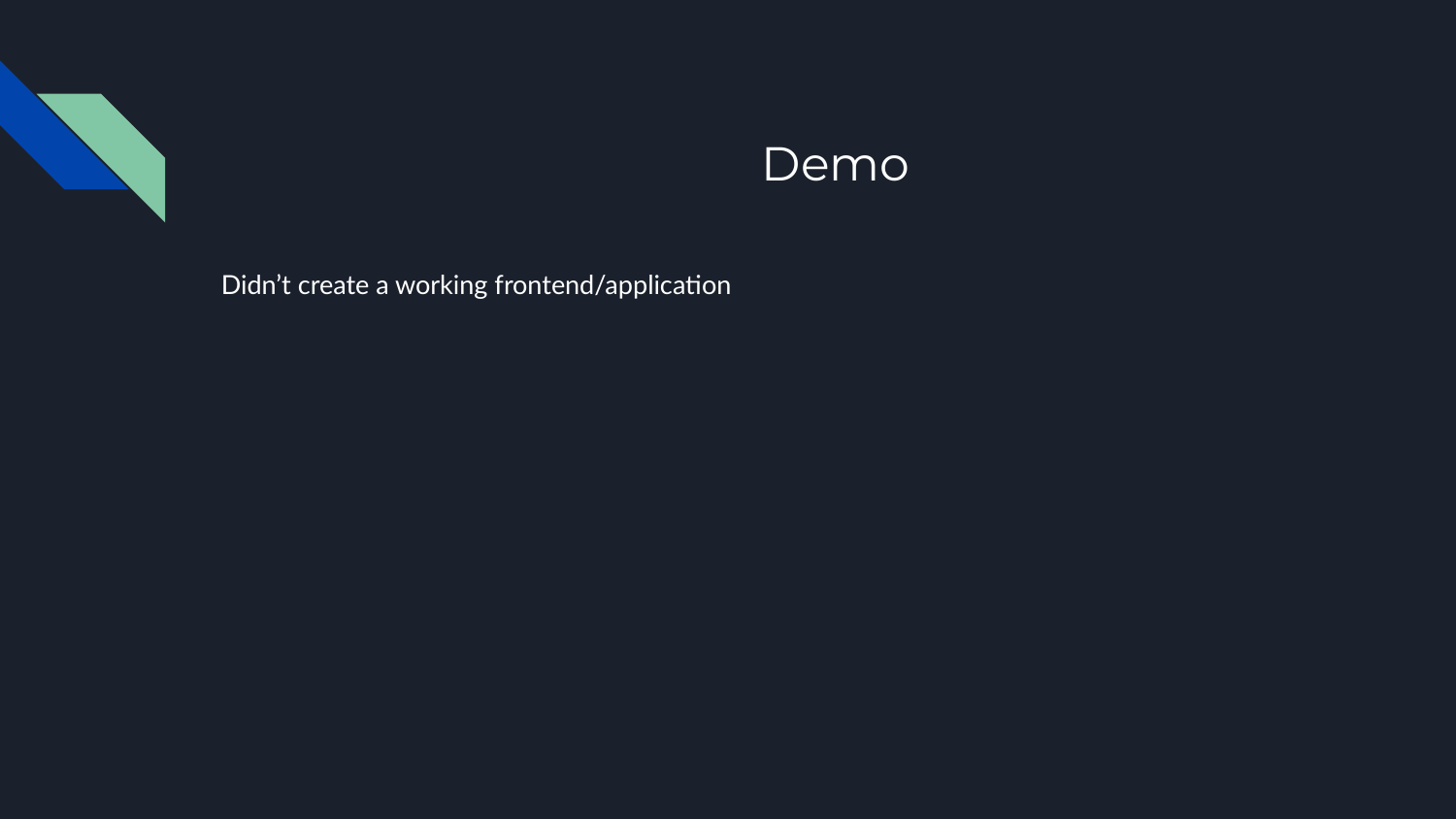

# Demo
Didn’t create a working frontend/application